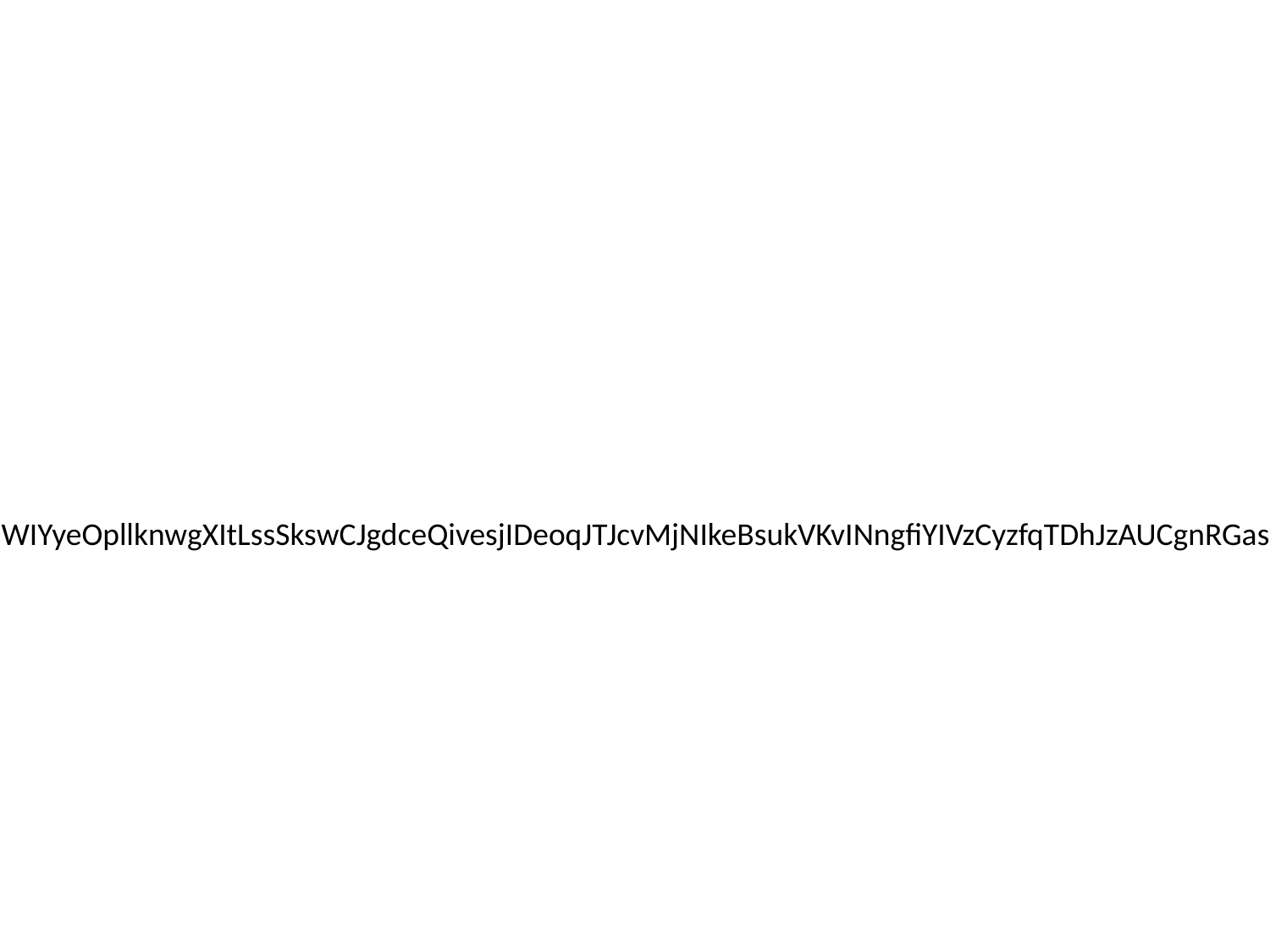

4716653795988594
4556147740704506
4820497634813420
2223000010476528
2223000010476510
2223000048400011
6011792346848217
6011543730947358
6011038898889385
NEZauYogyVPFQFbMbZhCQsJDuCauHJulVagDlMzqJBrlaxFGoCLBGAQdjYXIPNApEXyliwrfcjEGDsKMCqEfVagLRslAWeLJJooHhaqLVKMimDfgUWIYyeOpllknwgXItLssSkswCJgdceQivesjIDeoqJTJcvMjNIkeBsukVKvINngfiYIVzCyzfqTDhJzAUCgnRGasIEHWDPACjcTTFoXxzJmtlMnCXxinbbzRFXYFpFCnTLFnPtndamqGldqg